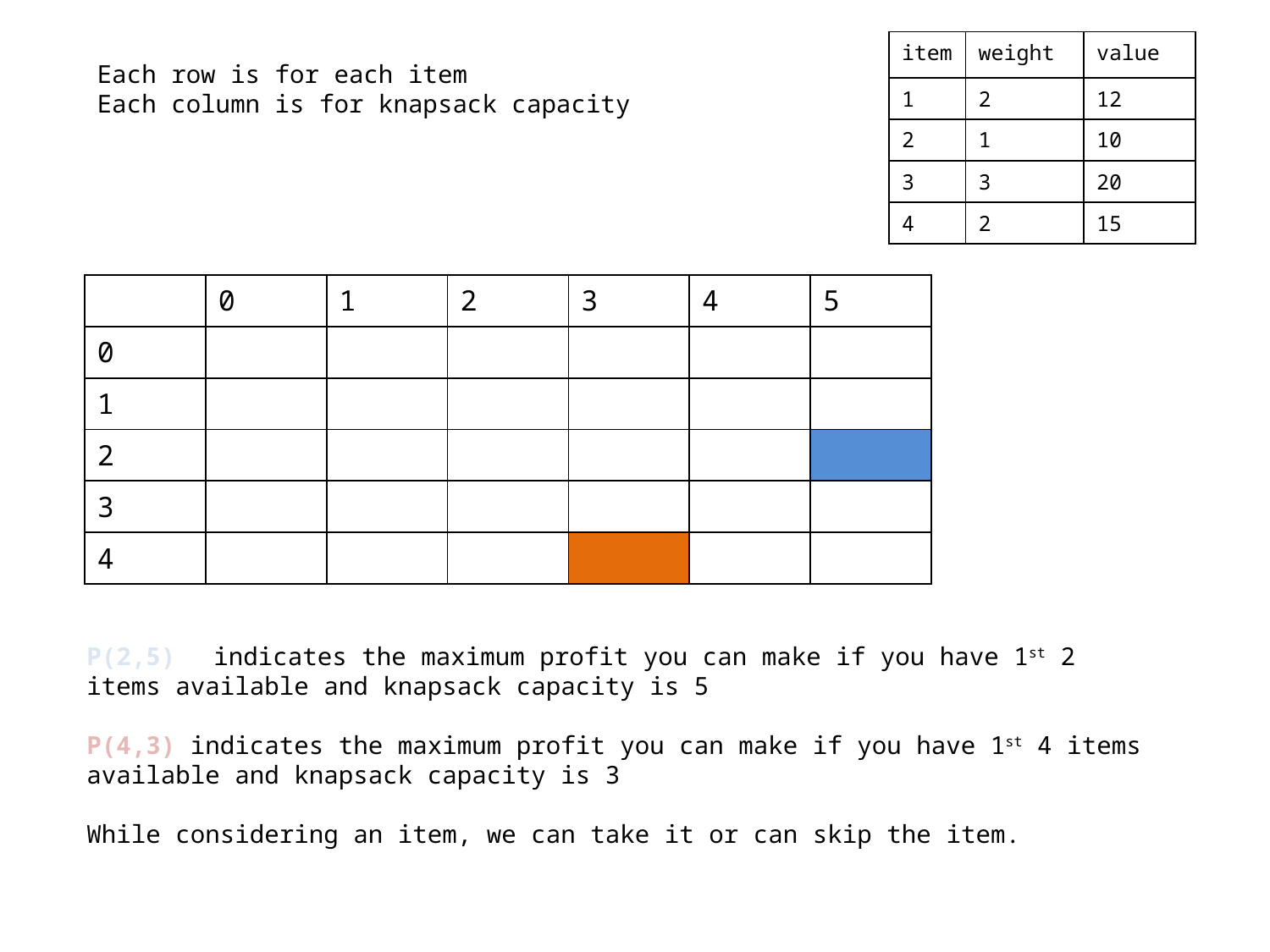

| item | weight | value |
| --- | --- | --- |
| 1 | 2 | 12 |
| 2 | 1 | 10 |
| 3 | 3 | 20 |
| 4 | 2 | 15 |
Each row is for each item
Each column is for knapsack capacity
|  | 0 | 1 | 2 | 3 | 4 | 5 |
| --- | --- | --- | --- | --- | --- | --- |
| 0 |  |  |  |  |  |  |
| 1 |  |  |  |  |  |  |
| 2 |  |  |  |  |  |  |
| 3 |  |  |  |  |  |  |
| 4 |  |  |  |  |  |  |
P(2,5)	indicates the maximum profit you can make if you have 1st 2 items available and knapsack capacity is 5

P(4,3) indicates the maximum profit you can make if you have 1st 4 items available and knapsack capacity is 3

While considering an item, we can take it or can skip the item.